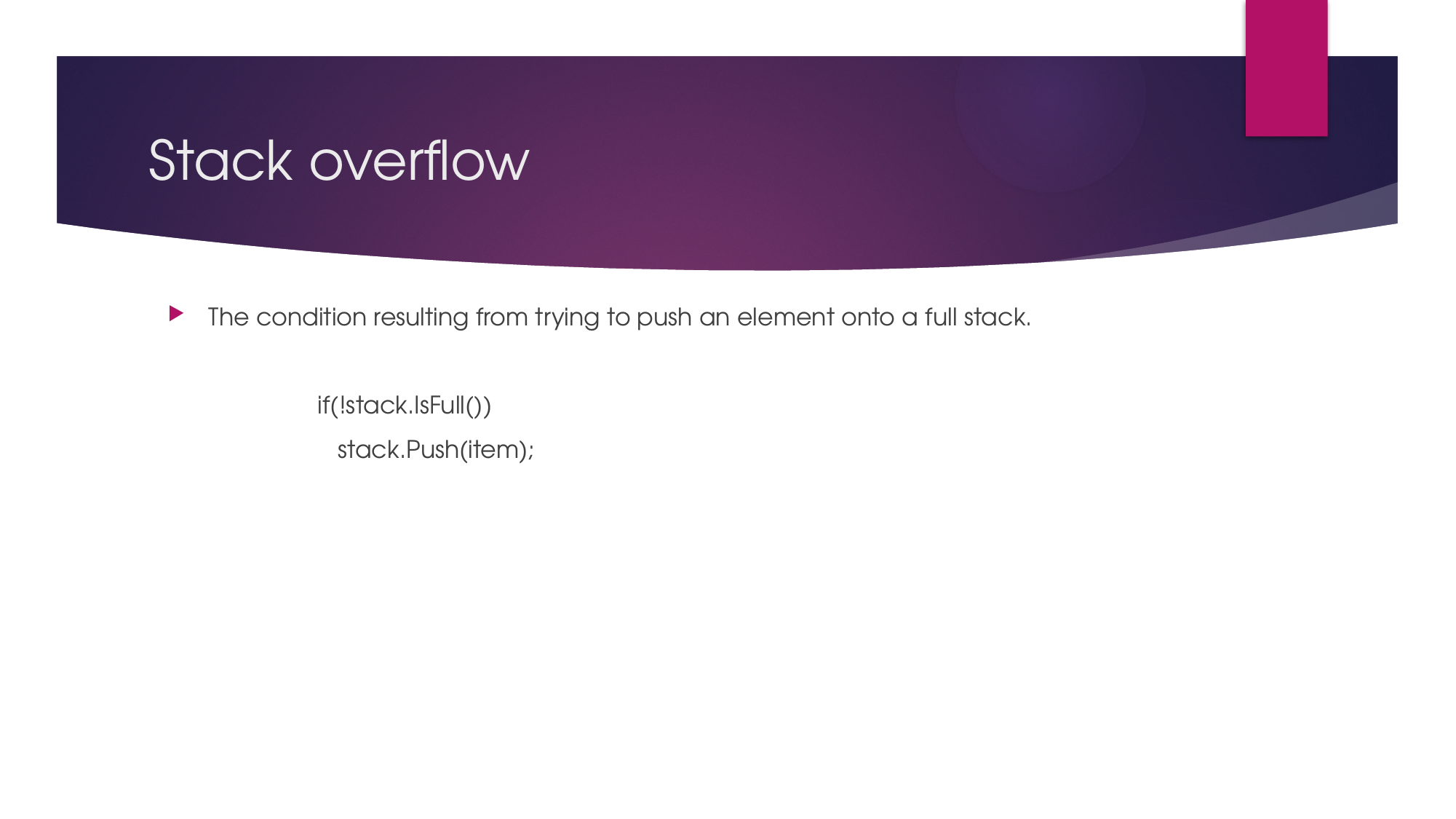

# Stack overflow
The condition resulting from trying to push an element onto a full stack.

		if(!stack.IsFull())
		   stack.Push(item);